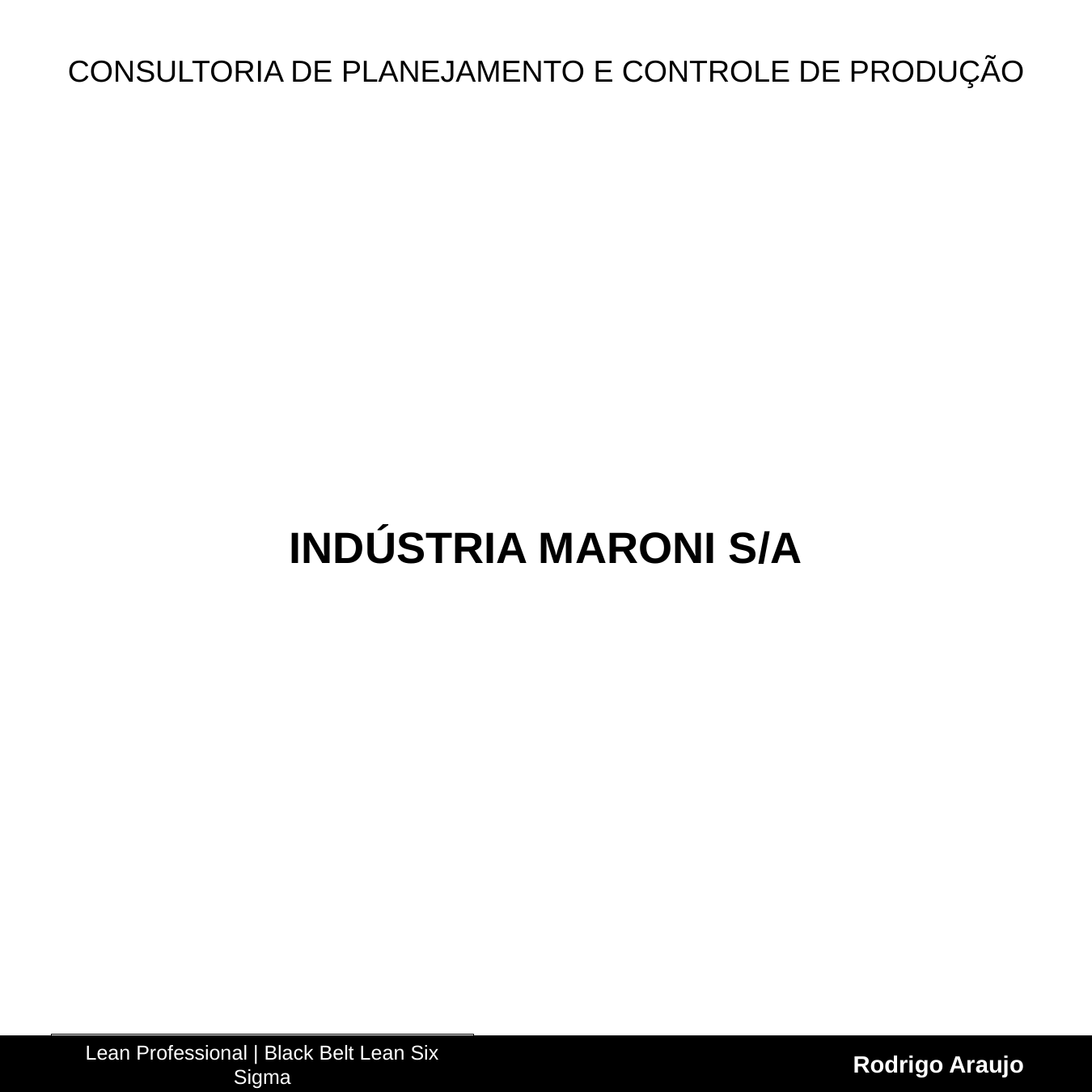

CONSULTORIA DE PLANEJAMENTO E CONTROLE DE PRODUÇÃO
INDÚSTRIA MARONI S/A

Rodrigo Araujo
Lean Professional | Black Belt Lean Six Sigma